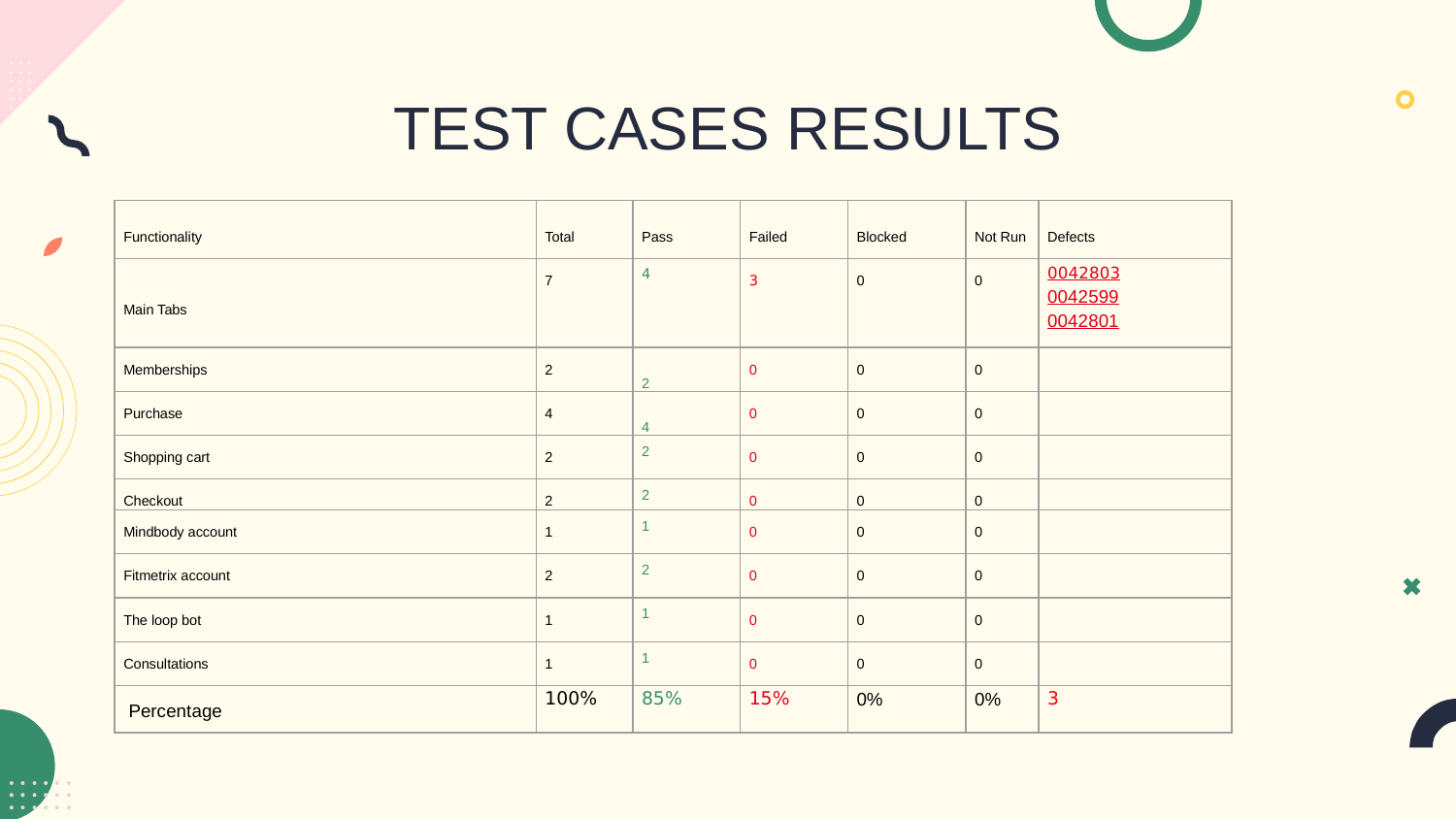

# TEST CASES RESULTS
| Functionality | Total | Pass | Failed | Blocked | Not Run | Defects |
| --- | --- | --- | --- | --- | --- | --- |
| Main Tabs | 7 | 4 | 3 | 0 | 0 | 0042803 0042599 0042801 |
| Memberships | 2 | 2 | 0 | 0 | 0 |  |
| Purchase | 4 | 4 | 0 | 0 | 0 |  |
| Shopping cart | 2 | 2 | 0 | 0 | 0 |  |
| Checkout | 2 | 2 | 0 | 0 | 0 |  |
| Mindbody account | 1 | 1 | 0 | 0 | 0 |  |
| Fitmetrix account | 2 | 2 | 0 | 0 | 0 |  |
| The loop bot | 1 | 1 | 0 | 0 | 0 |  |
| Consultations | 1 | 1 | 0 | 0 | 0 |  |
| Percentage | 100% | 85% | 15% | 0% | 0% | 3 |